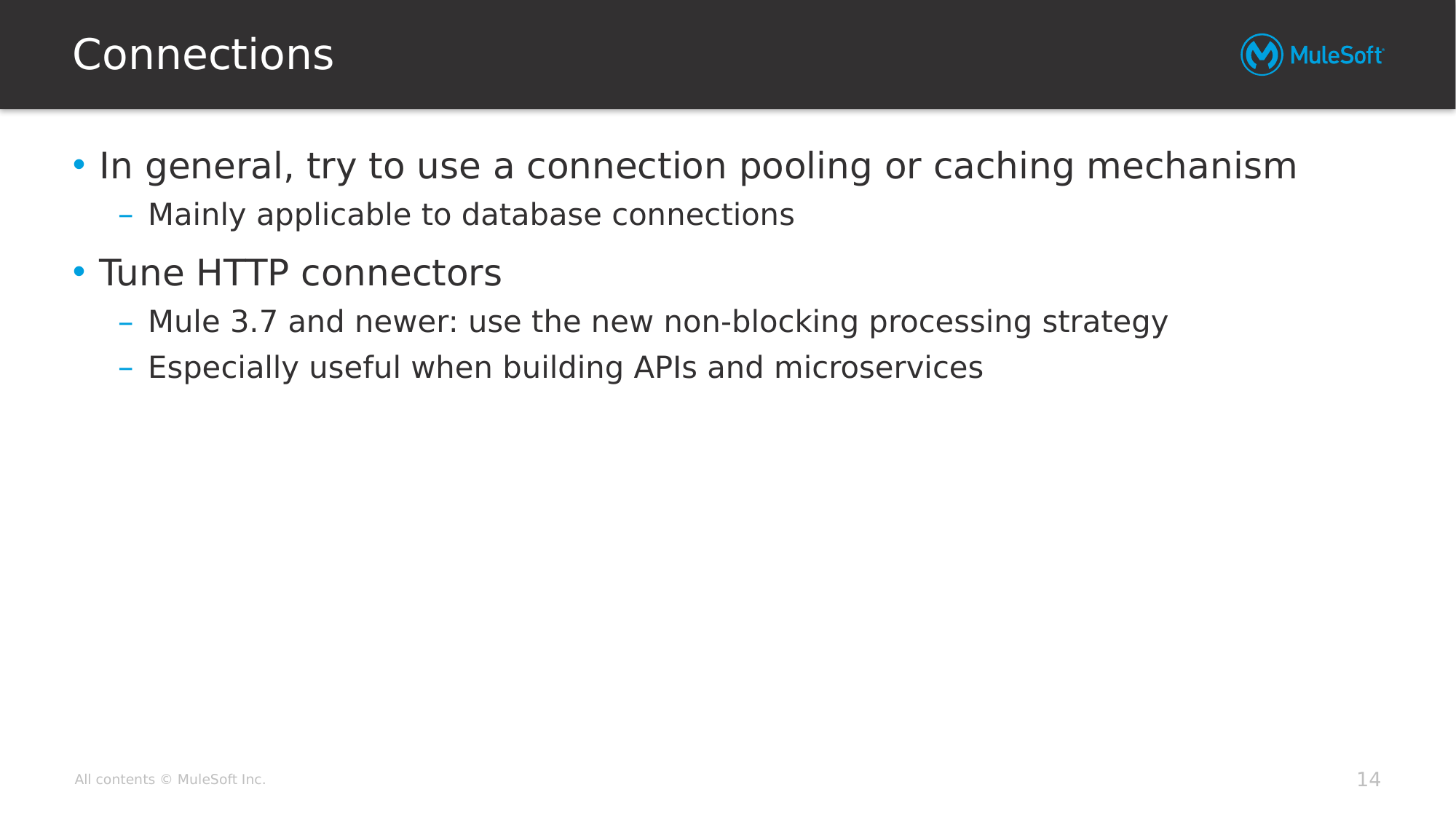

# Connections
In general, try to use a connection pooling or caching mechanism
Mainly applicable to database connections
Tune HTTP connectors
Mule 3.7 and newer: use the new non-blocking processing strategy
Especially useful when building APIs and microservices

14